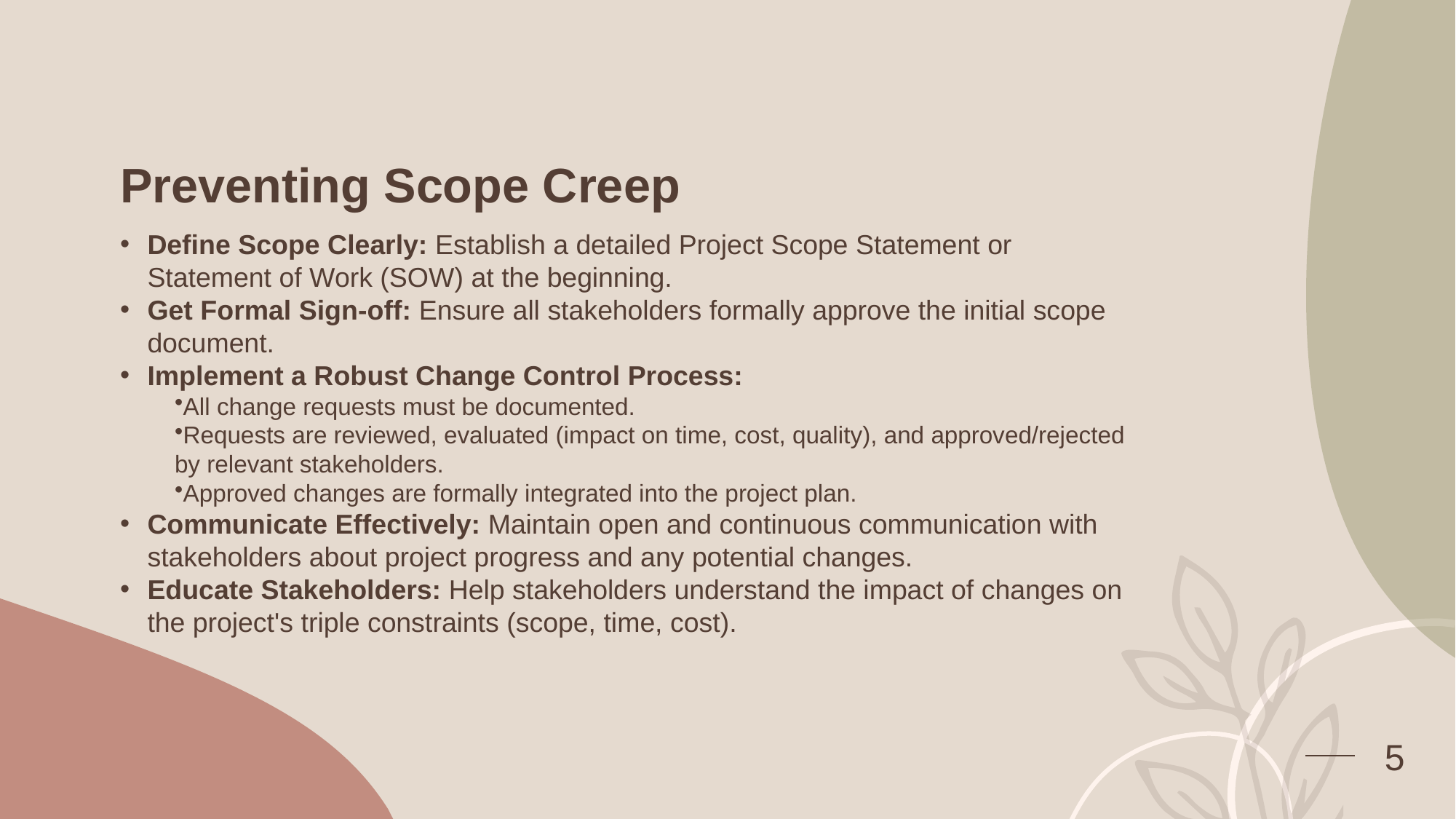

# Preventing Scope Creep
Define Scope Clearly: Establish a detailed Project Scope Statement or Statement of Work (SOW) at the beginning.
Get Formal Sign-off: Ensure all stakeholders formally approve the initial scope document.
Implement a Robust Change Control Process:
All change requests must be documented.
Requests are reviewed, evaluated (impact on time, cost, quality), and approved/rejected by relevant stakeholders.
Approved changes are formally integrated into the project plan.
Communicate Effectively: Maintain open and continuous communication with stakeholders about project progress and any potential changes.
Educate Stakeholders: Help stakeholders understand the impact of changes on the project's triple constraints (scope, time, cost).
5